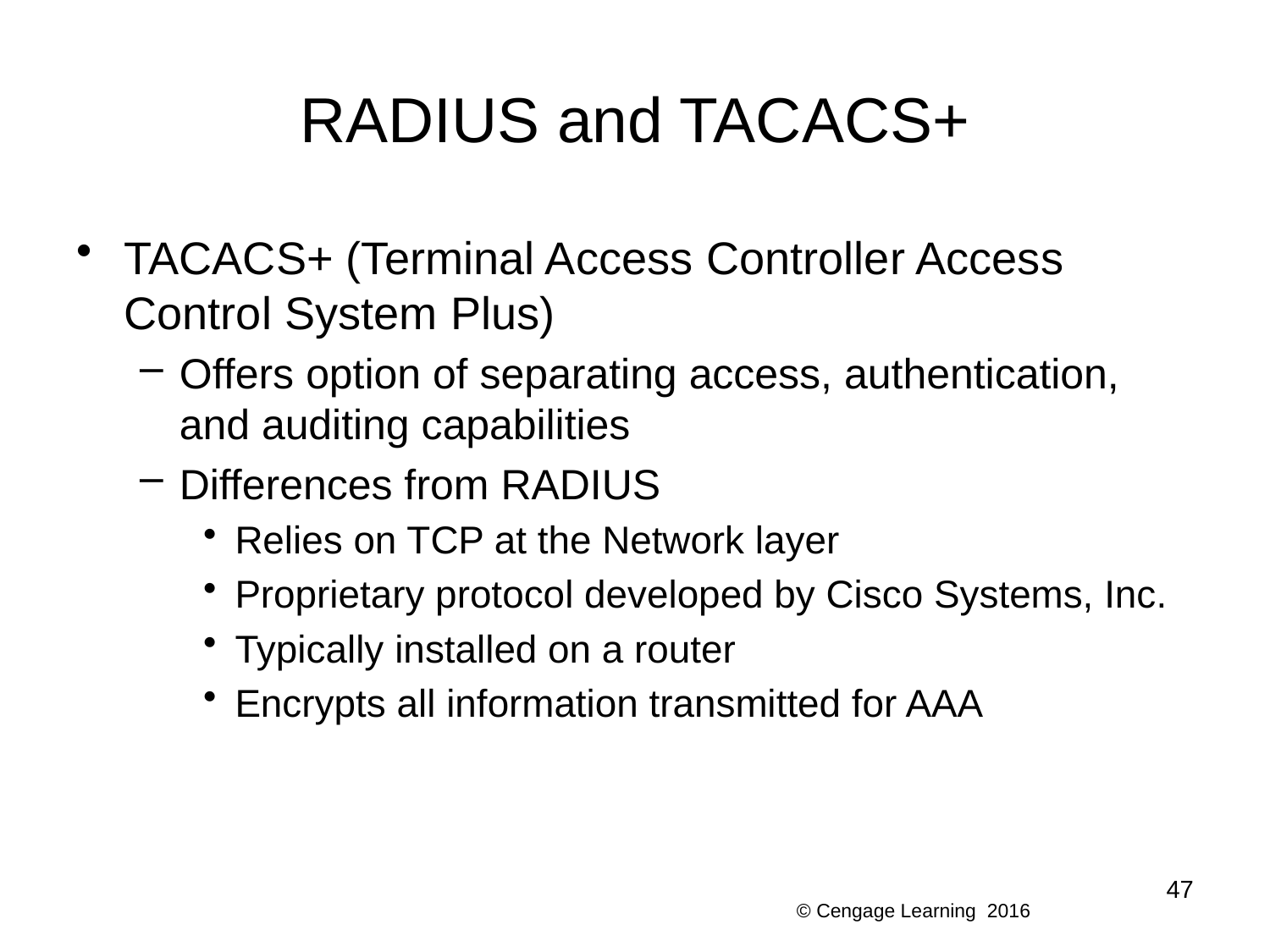

# RADIUS and TACACS+
TACACS+ (Terminal Access Controller Access Control System Plus)
Offers option of separating access, authentication, and auditing capabilities
Differences from RADIUS
Relies on TCP at the Network layer
Proprietary protocol developed by Cisco Systems, Inc.
Typically installed on a router
Encrypts all information transmitted for AAA
47